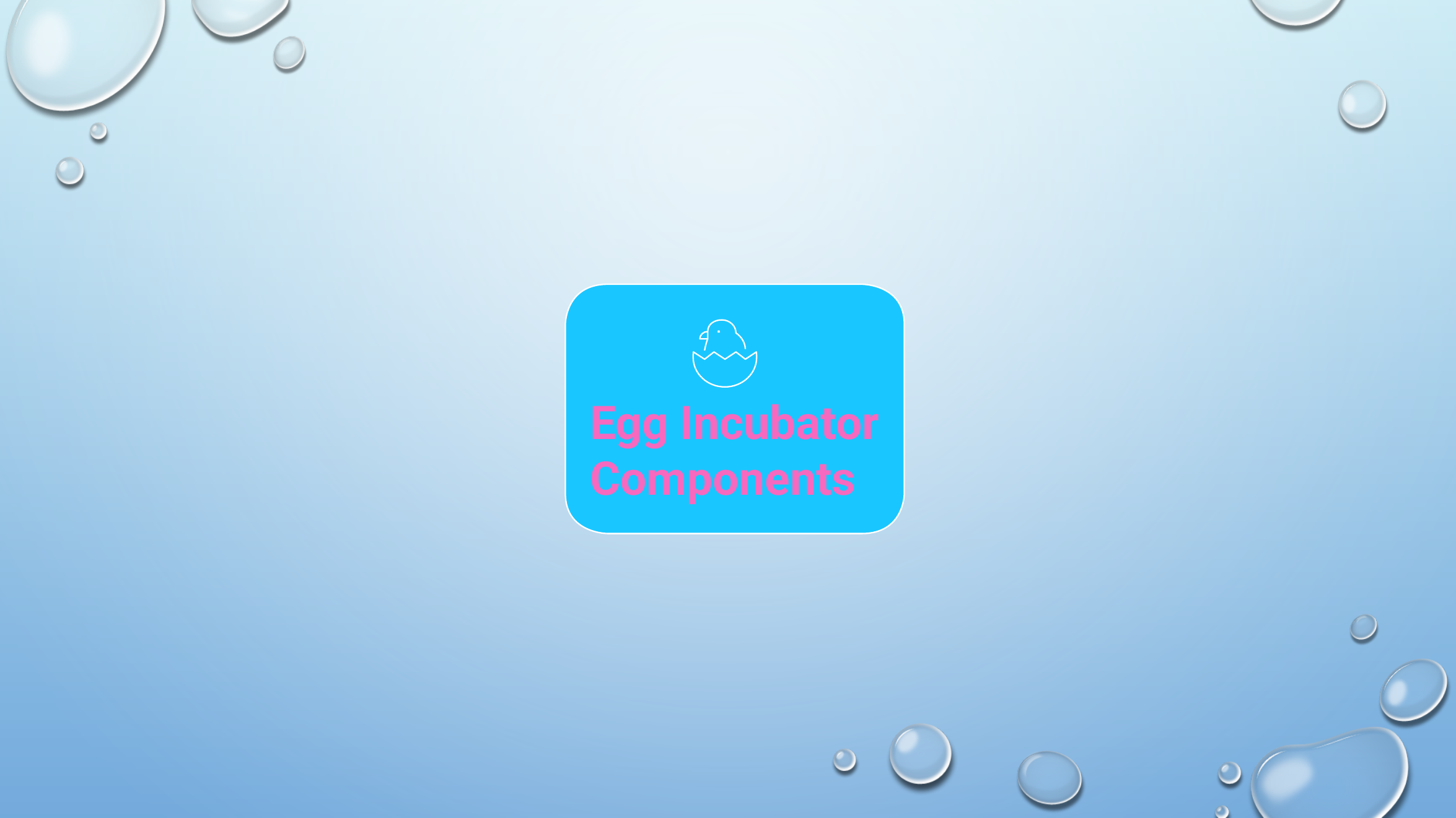

Egg Incubator Components
Egg
Incubator

Microcontroller
Miscellaneous
Stepper Motor
ATmega328P
Power Supply
Capacitors
Actuators
16x2 LCD
Resistors
DS18B20
Sensors
Display
DHT11
Buzzer
Wires
Relay
Egg Incubator
Components